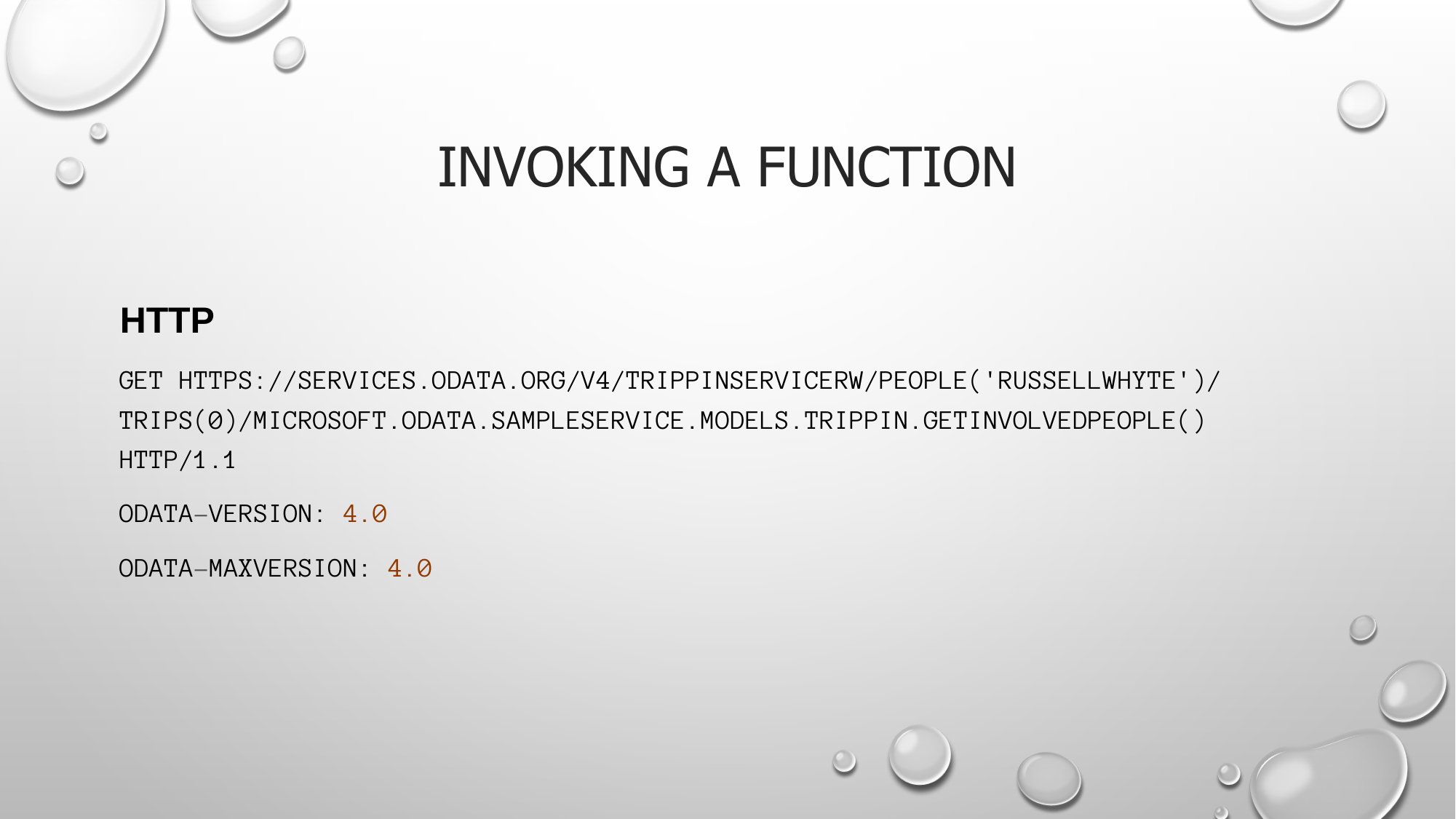

# INVOKING A FUNCTION
HTTP
GET https://services.odata.org/v4/TripPinServiceRW/People('russellwhyte')/Trips(0)/Microsoft.OData.SampleService.Models.TripPin.GetInvolvedPeople() HTTP/1.1
OData-Version: 4.0
OData-MaxVersion: 4.0